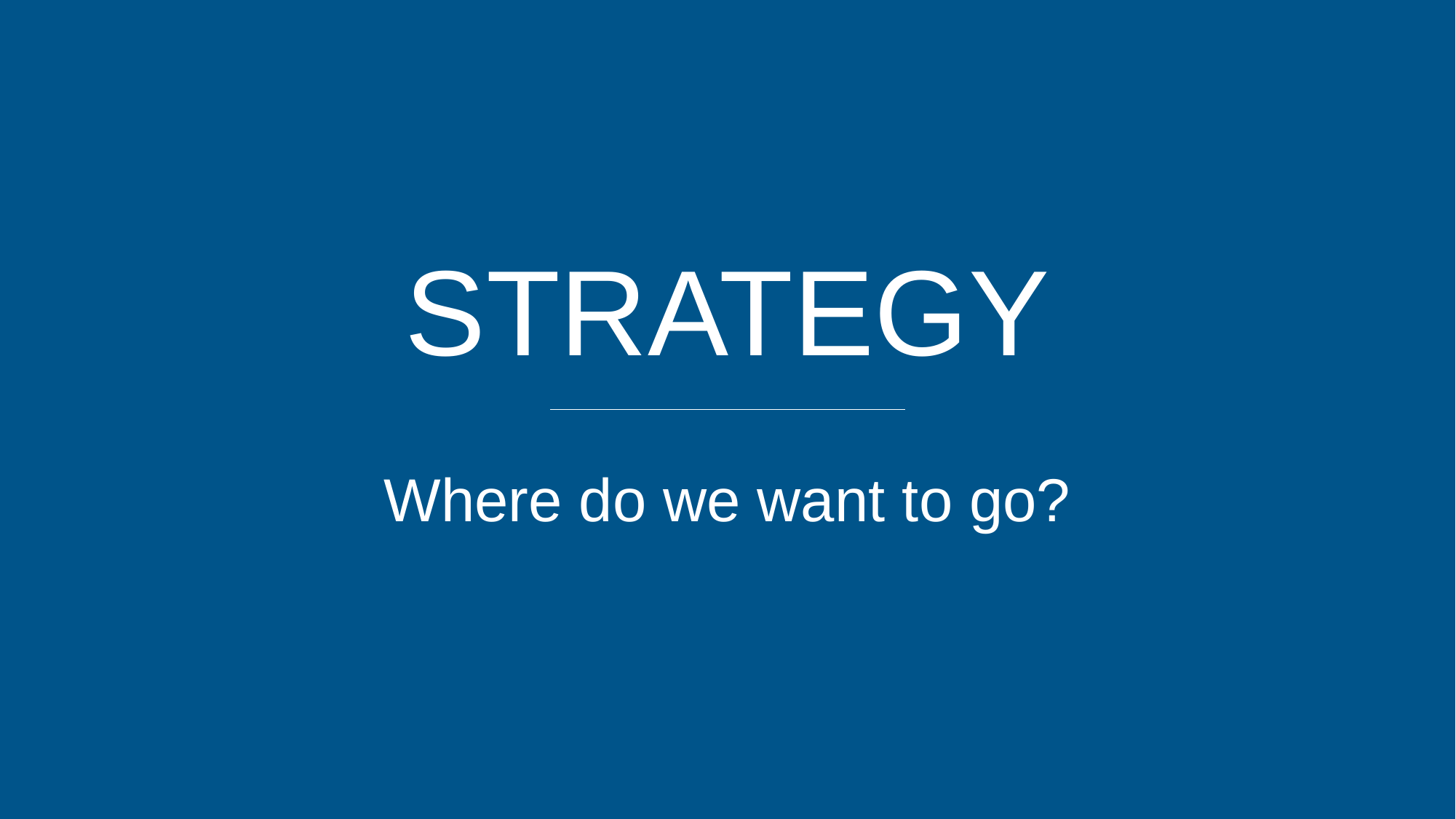

STRATEGY
Where do we want to go?